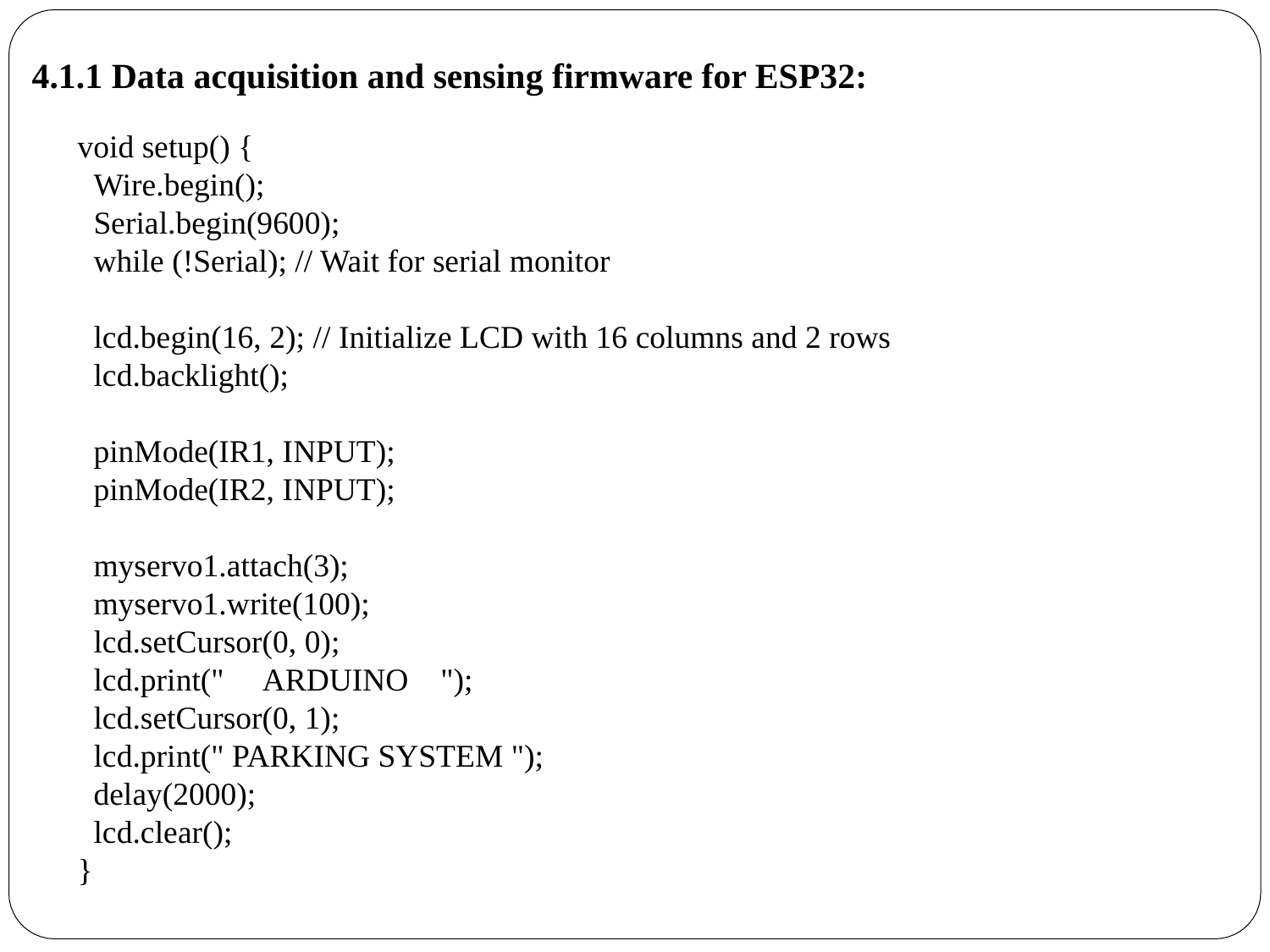

# 4.1.1 Data acquisition and sensing firmware for ESP32:
void setup() {
  Wire.begin();
  Serial.begin(9600);
  while (!Serial); // Wait for serial monitor

  lcd.begin(16, 2); // Initialize LCD with 16 columns and 2 rows
  lcd.backlight();

  pinMode(IR1, INPUT);
  pinMode(IR2, INPUT);

  myservo1.attach(3);
  myservo1.write(100);
  lcd.setCursor(0, 0);
  lcd.print("     ARDUINO    ");
  lcd.setCursor(0, 1);
  lcd.print(" PARKING SYSTEM ");
  delay(2000);
  lcd.clear();
}